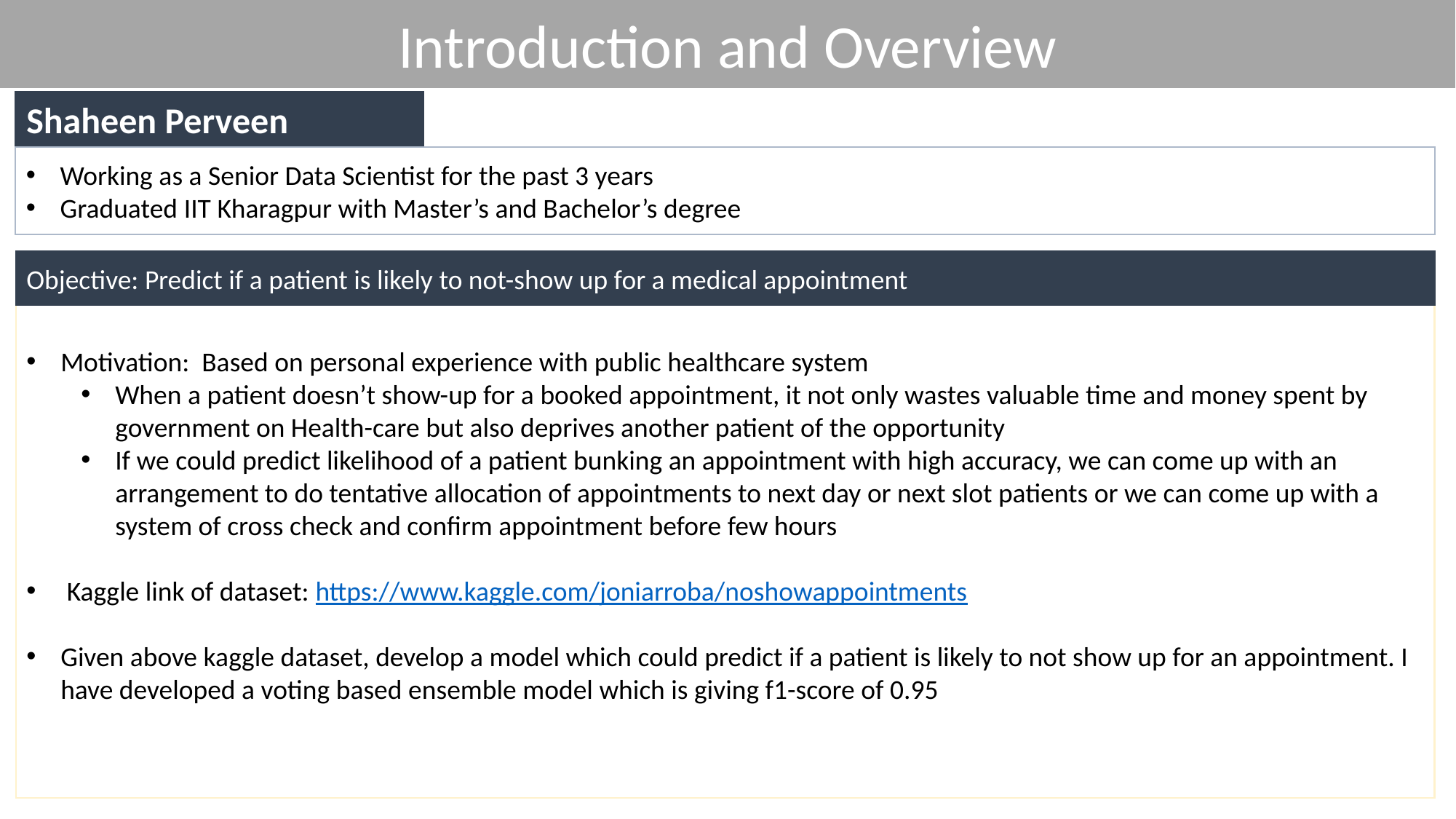

Introduction and Overview
Shaheen Perveen
Working as a Senior Data Scientist for the past 3 years
Graduated IIT Kharagpur with Master’s and Bachelor’s degree
Motivation:  Based on personal experience with public healthcare system
When a patient doesn’t show-up for a booked appointment, it not only wastes valuable time and money spent by government on Health-care but also deprives another patient of the opportunity
If we could predict likelihood of a patient bunking an appointment with high accuracy, we can come up with an arrangement to do tentative allocation of appointments to next day or next slot patients or we can come up with a system of cross check and confirm appointment before few hours

 Kaggle link of dataset: https://www.kaggle.com/joniarroba/noshowappointments

Given above kaggle dataset, develop a model which could predict if a patient is likely to not show up for an appointment. I have developed a voting based ensemble model which is giving f1-score of 0.95
Objective: Predict if a patient is likely to not-show up for a medical appointment